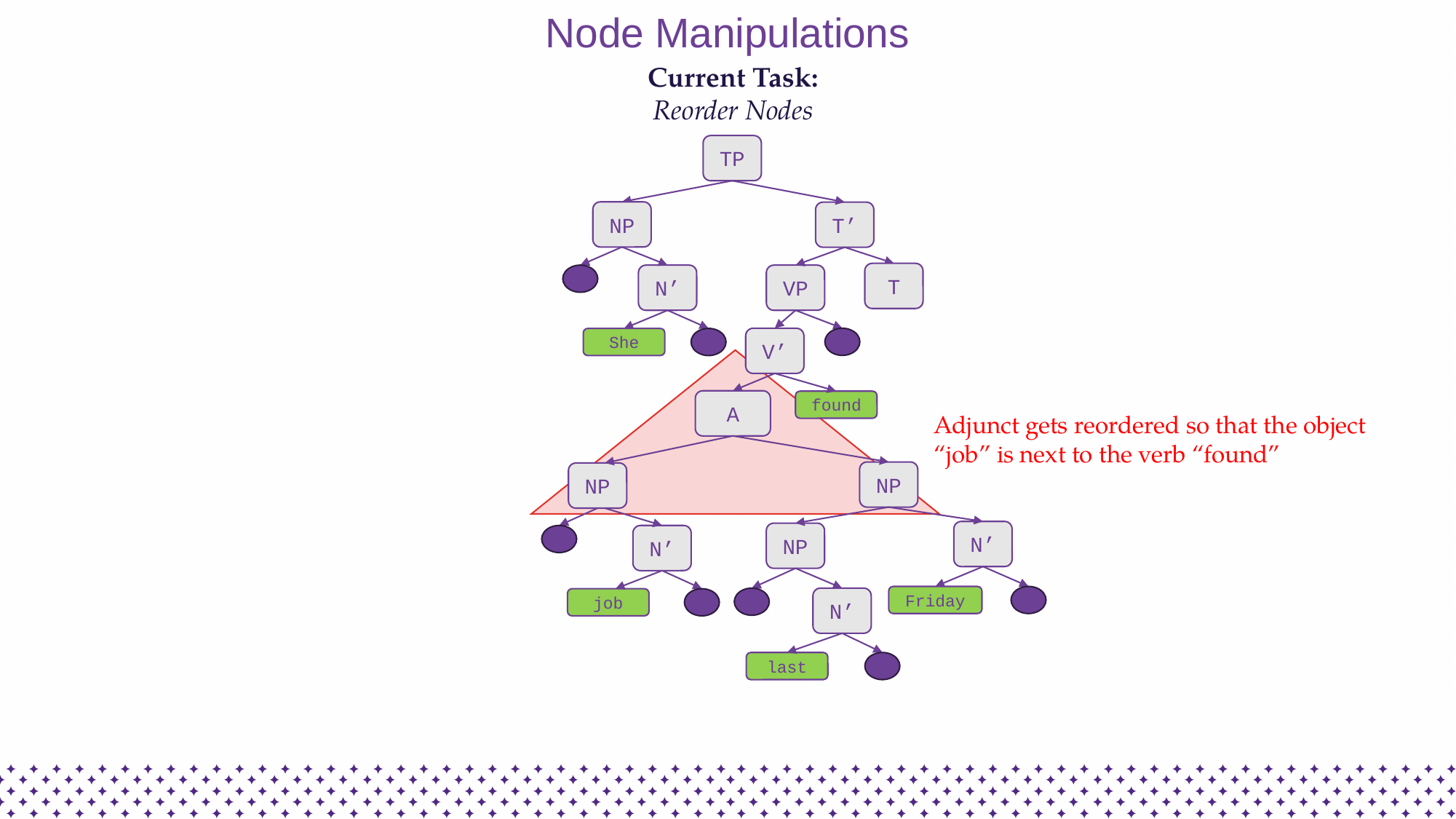

# Node Manipulations
Current Task:
Reorder Nodes
TP
NP
T’
T
VP

N’
V’

She

A
found
Adjunct gets reordered so that the object “job” is next to the verb “found”
NP
NP
N’
NP

N’
Friday

N’
job

last